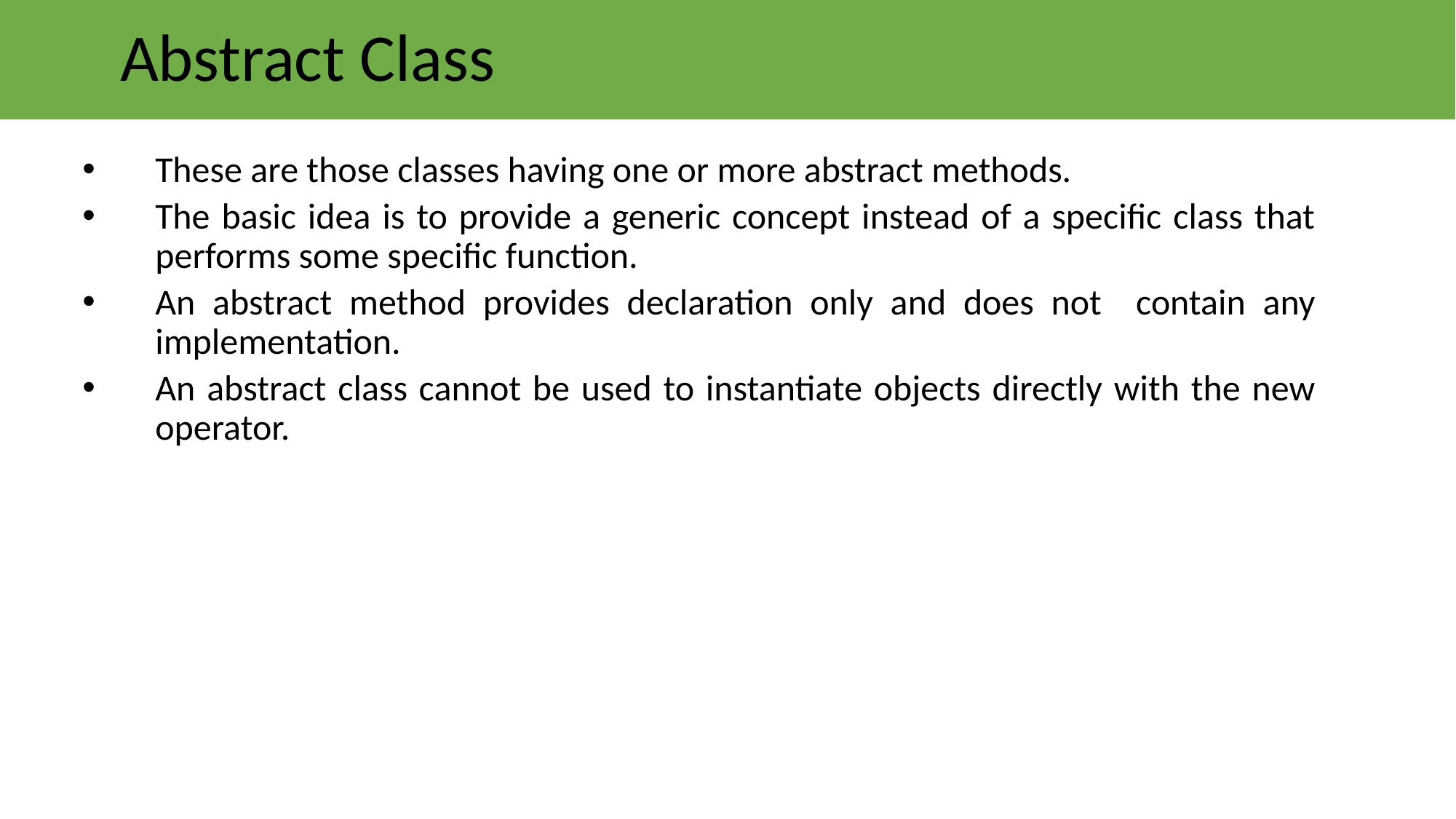

# Abstract Class
These are those classes having one or more abstract methods.
The basic idea is to provide a generic concept instead of a specific class that performs some specific function.
An abstract method provides declaration only and does not  contain any implementation.
An abstract class cannot be used to instantiate objects directly with the new operator.